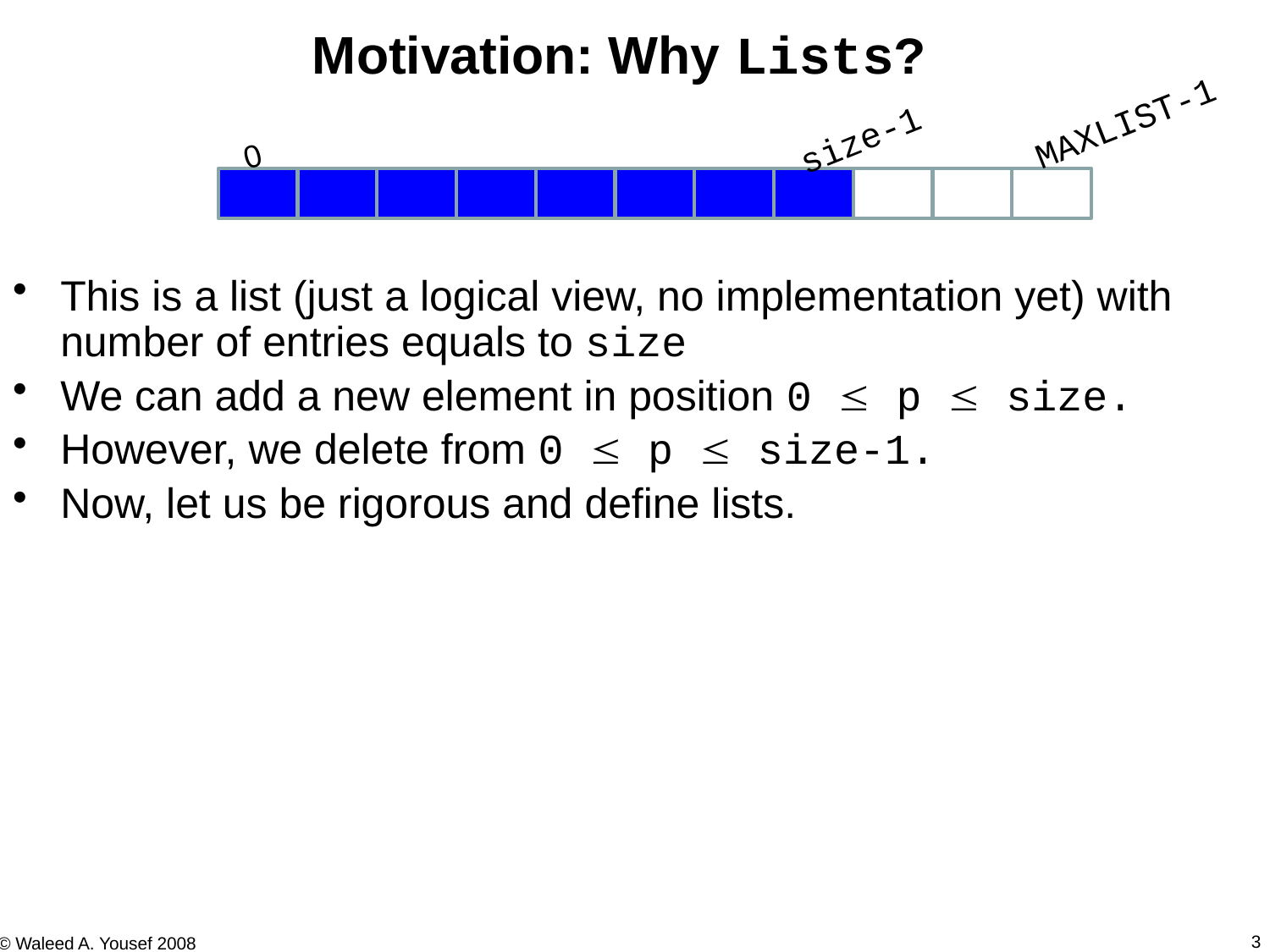

Motivation: Why Lists?
MAXLIST-1
size-1
0

This is a list (just a logical view, no implementation yet) with number of entries equals to size
We can add a new element in position 0 ≤ p ≤ size.
However, we delete from 0 ≤ p ≤ size-1.
Now, let us be rigorous and define lists.

3
© Waleed A. Yousef 2008